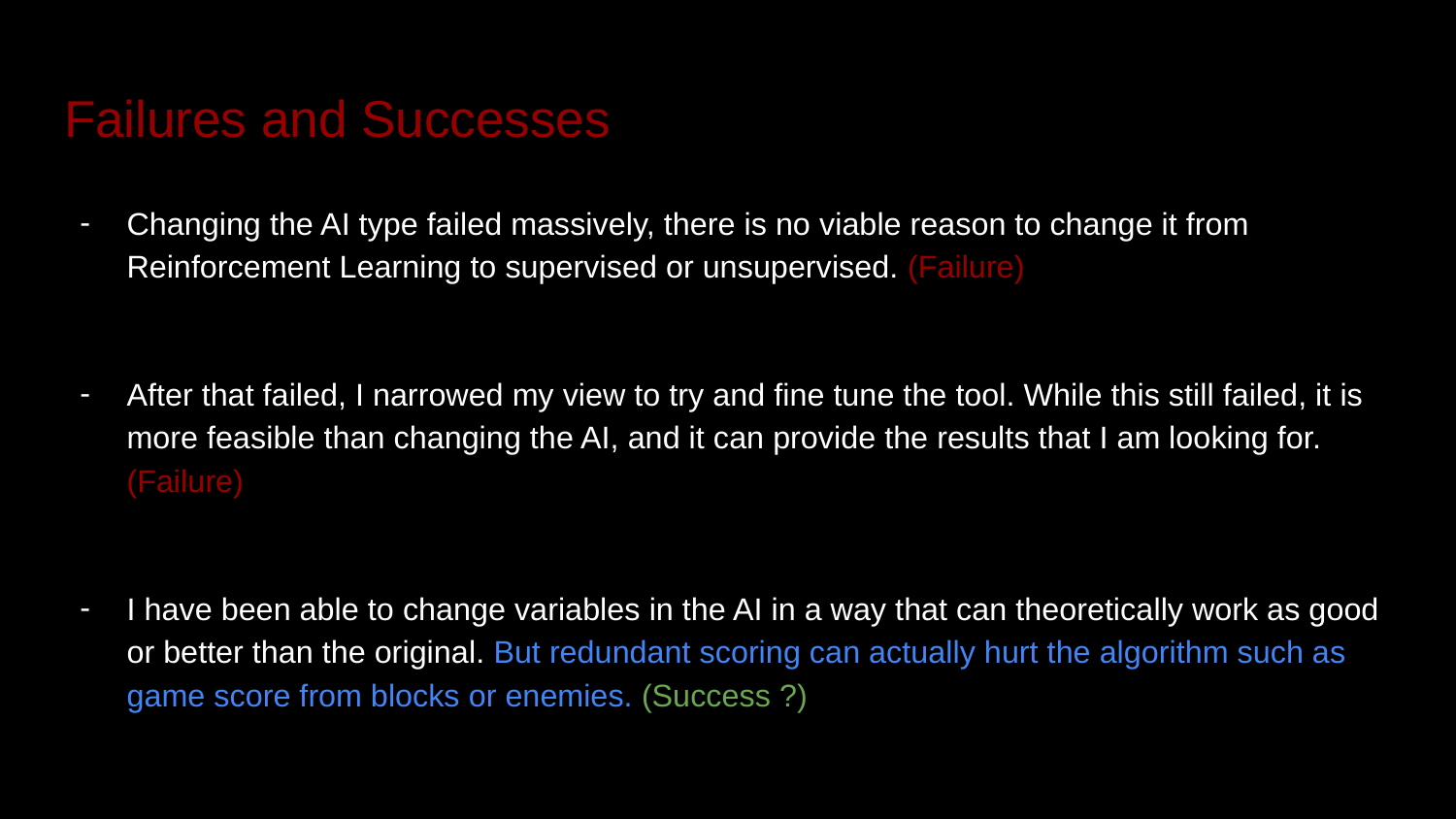

# Failures and Successes
Changing the AI type failed massively, there is no viable reason to change it from Reinforcement Learning to supervised or unsupervised. (Failure)

After that failed, I narrowed my view to try and fine tune the tool. While this still failed, it is more feasible than changing the AI, and it can provide the results that I am looking for. (Failure)

I have been able to change variables in the AI in a way that can theoretically work as good or better than the original. But redundant scoring can actually hurt the algorithm such as game score from blocks or enemies. (Success ?)